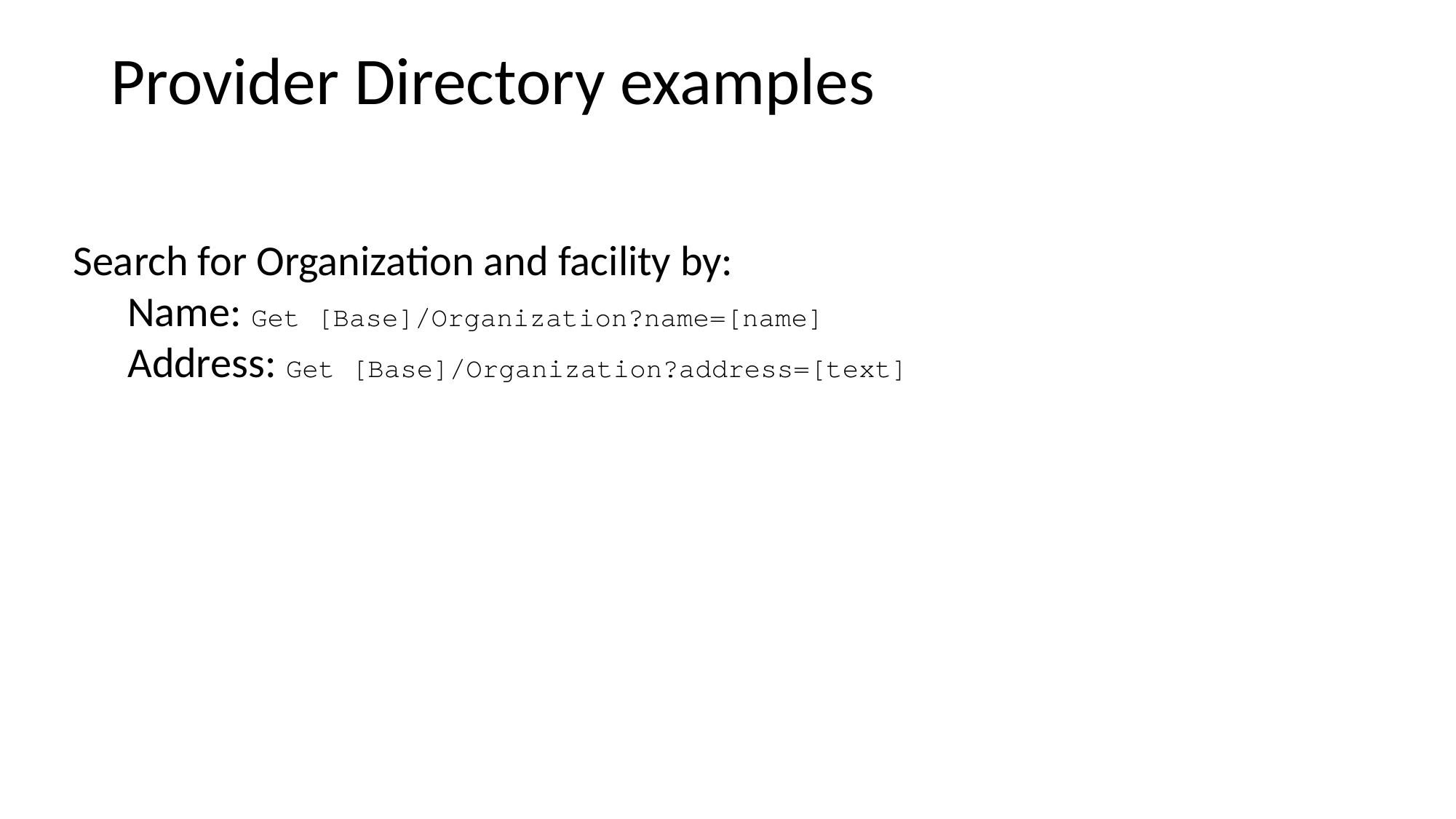

# Provider Directory examples

Search for Organization and facility by:
Name: Get [Base]/Organization?name=[name]
Address: Get [Base]/Organization?address=[text]